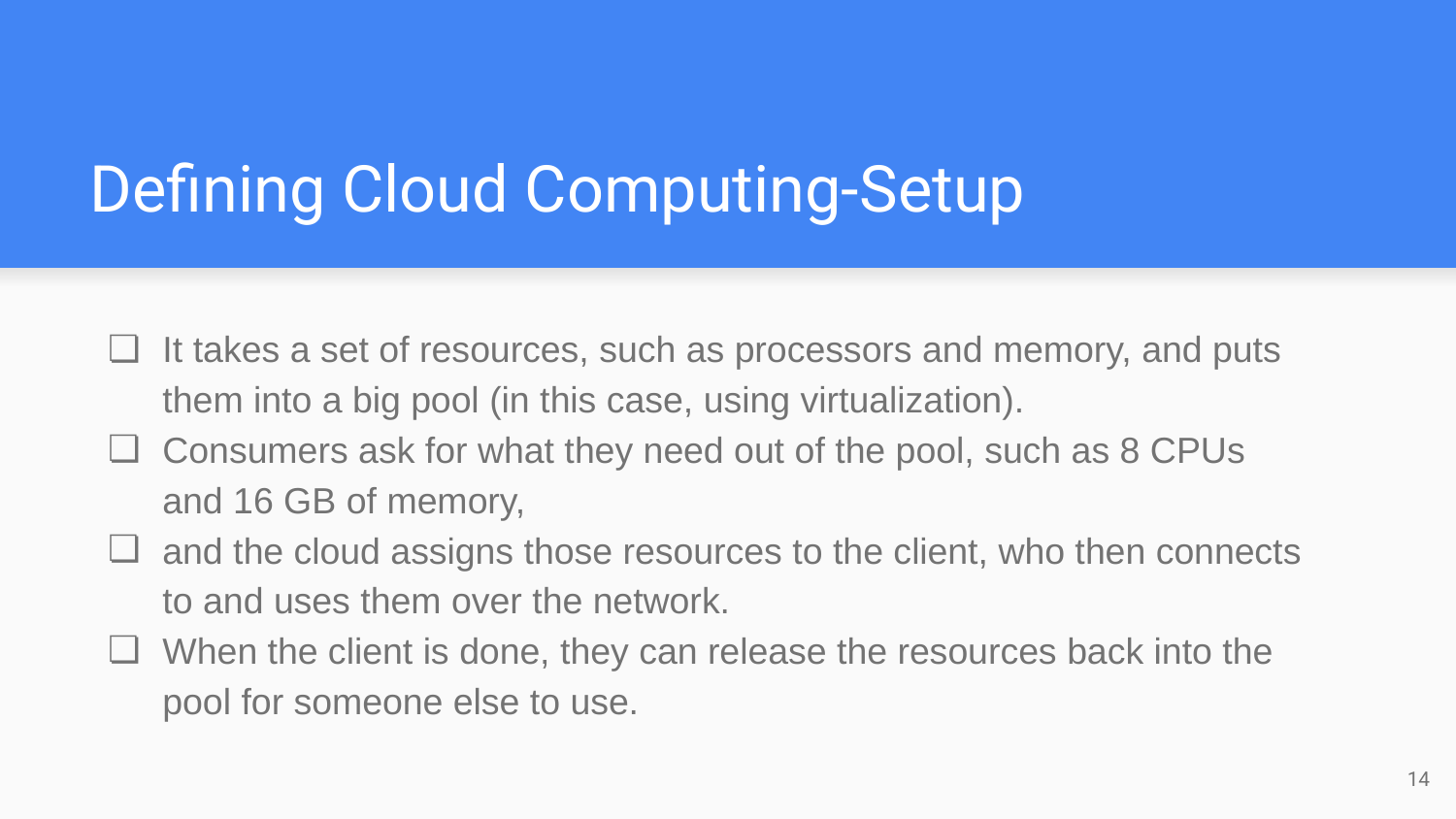

# Defining Cloud Computing-Setup
It takes a set of resources, such as processors and memory, and puts them into a big pool (in this case, using virtualization).
Consumers ask for what they need out of the pool, such as 8 CPUs and 16 GB of memory,
and the cloud assigns those resources to the client, who then connects to and uses them over the network.
When the client is done, they can release the resources back into the pool for someone else to use.

14